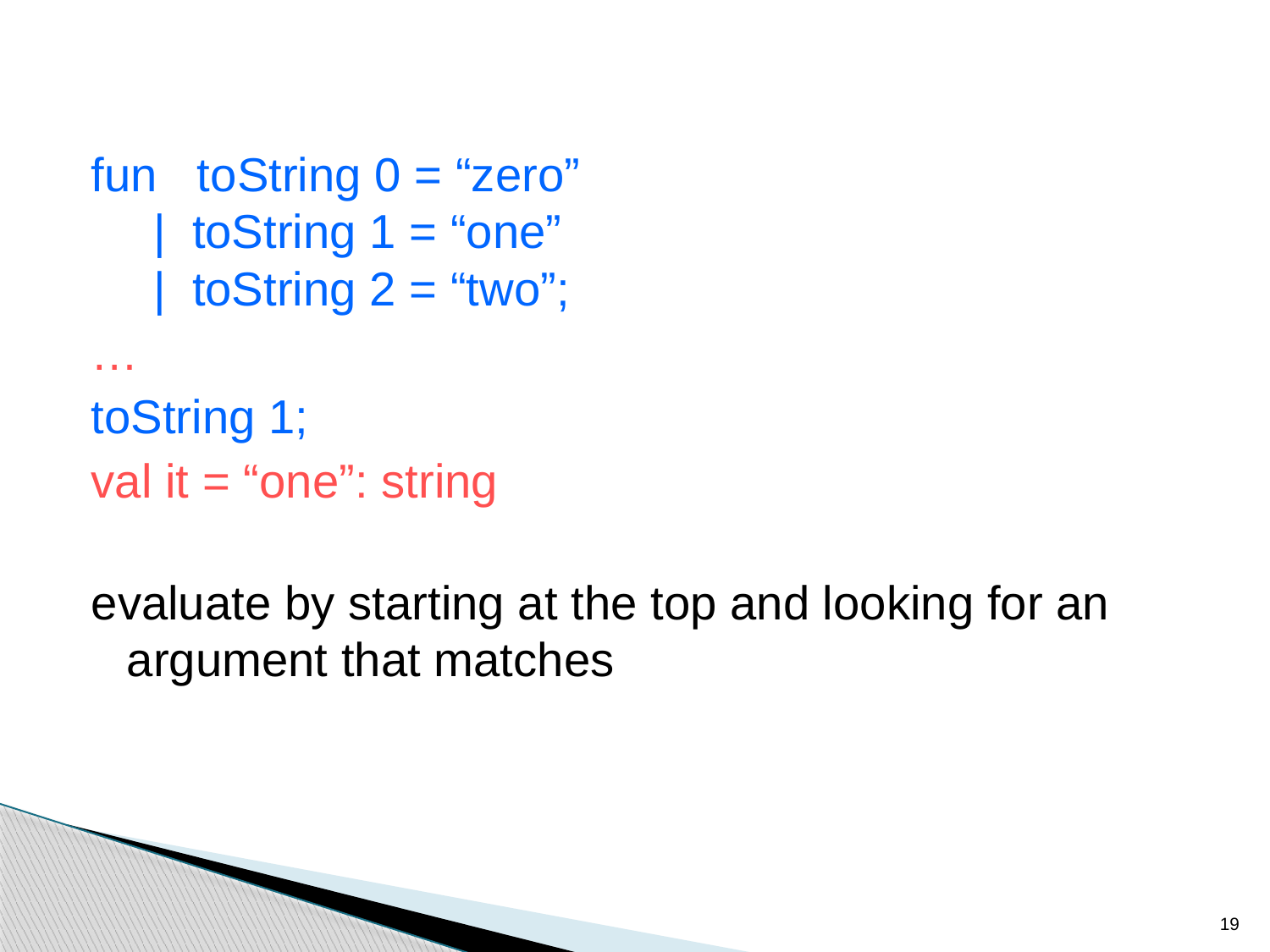

fun   toString 0 = “zero”
  |  toString 1 = “one”
  |  toString 2 = “two”;
…
toString 1;
val it = “one”: string
evaluate by starting at the top and looking for an argument that matches
19